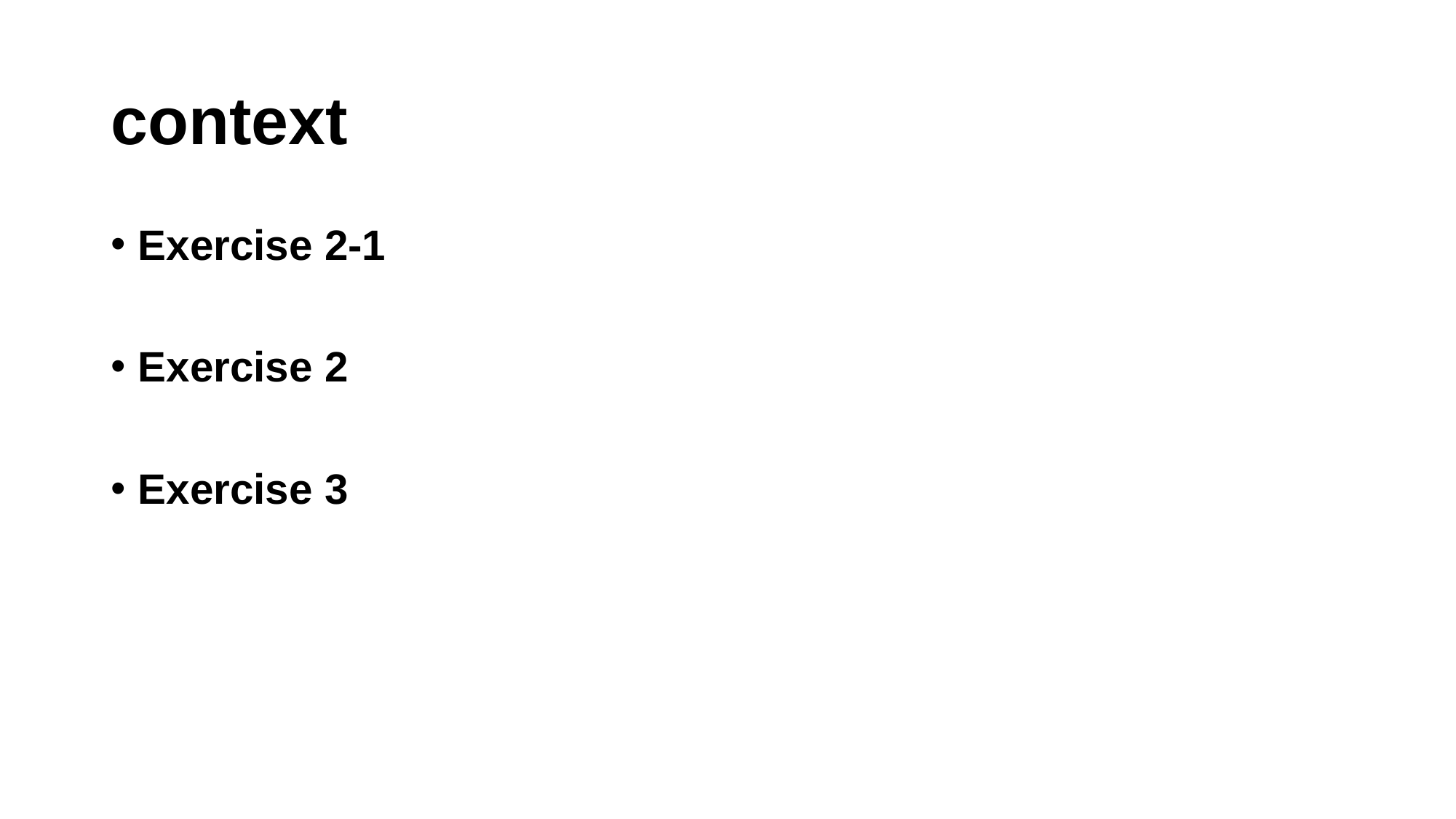

# context
Exercise 2-1

Exercise 2

Exercise 3